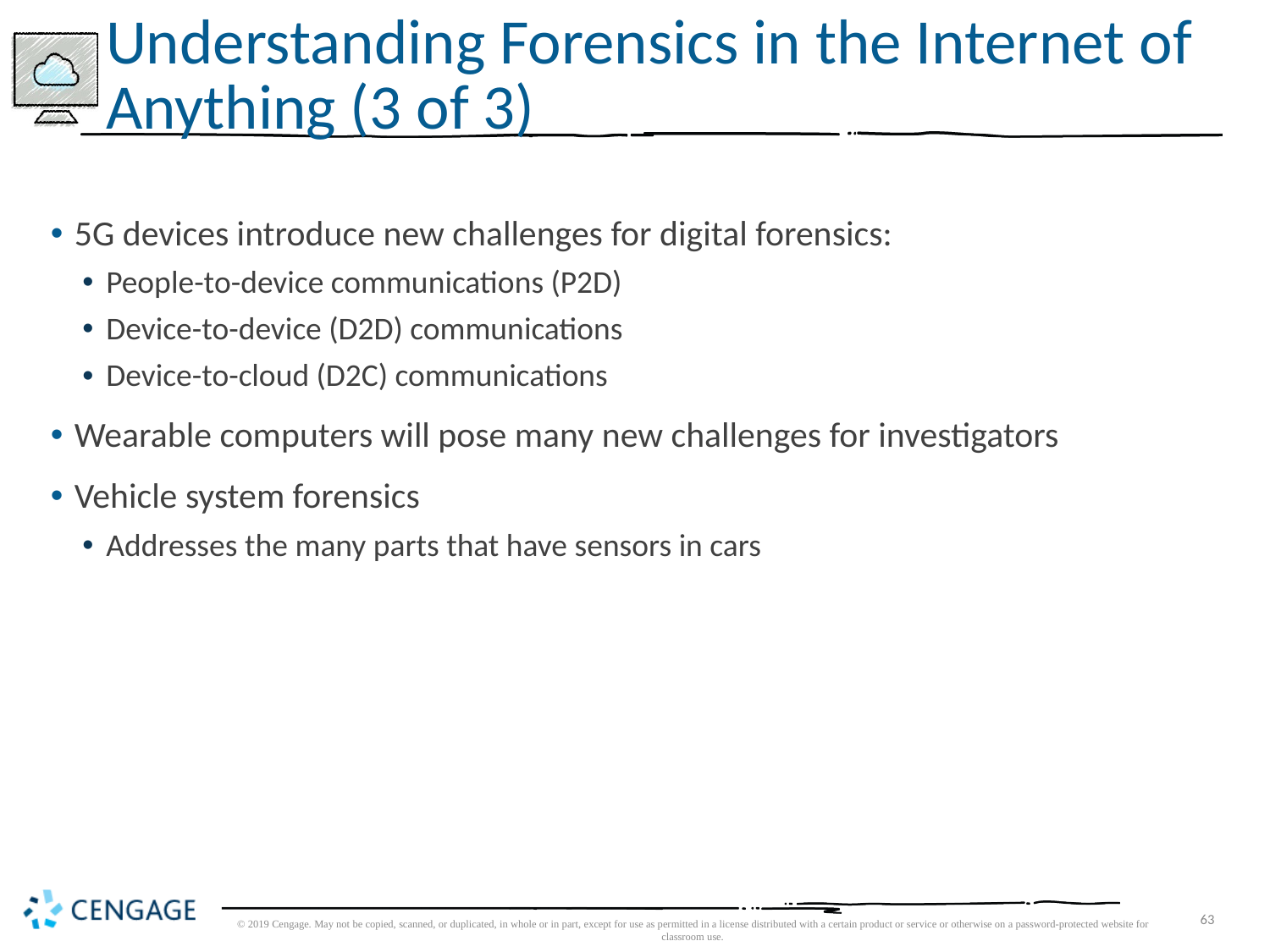

# Understanding Forensics in the Internet of Anything (3 of 3)
5G devices introduce new challenges for digital forensics:
People-to-device communications (P2D)
Device-to-device (D2D) communications
Device-to-cloud (D2C) communications
Wearable computers will pose many new challenges for investigators
Vehicle system forensics
Addresses the many parts that have sensors in cars
© 2019 Cengage. May not be copied, scanned, or duplicated, in whole or in part, except for use as permitted in a license distributed with a certain product or service or otherwise on a password-protected website for classroom use.